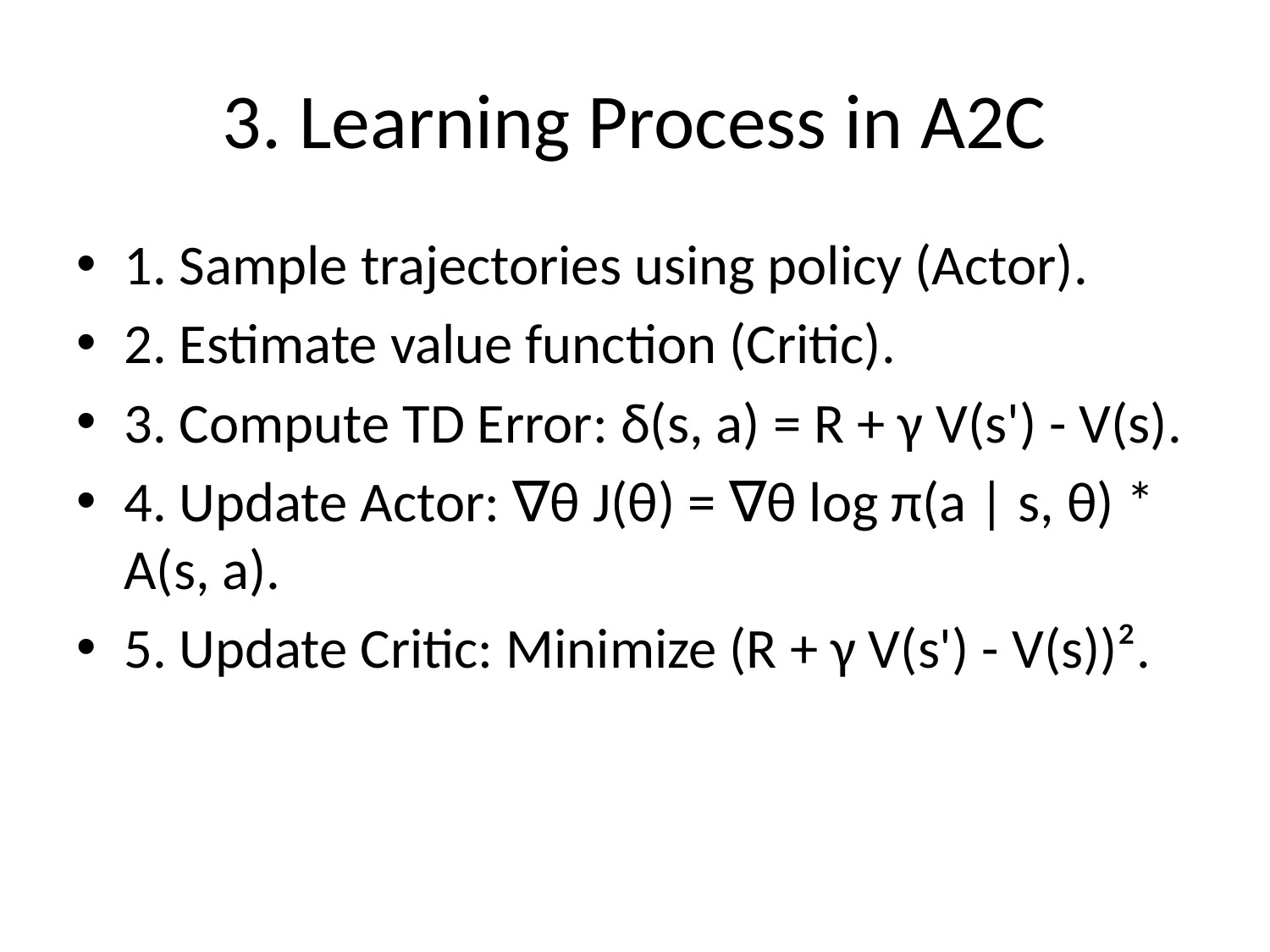

# 3. Learning Process in A2C
1. Sample trajectories using policy (Actor).
2. Estimate value function (Critic).
3. Compute TD Error: δ(s, a) = R + γ V(s') - V(s).
4. Update Actor: ∇θ J(θ) = ∇θ log π(a | s, θ) * A(s, a).
5. Update Critic: Minimize (R + γ V(s') - V(s))².